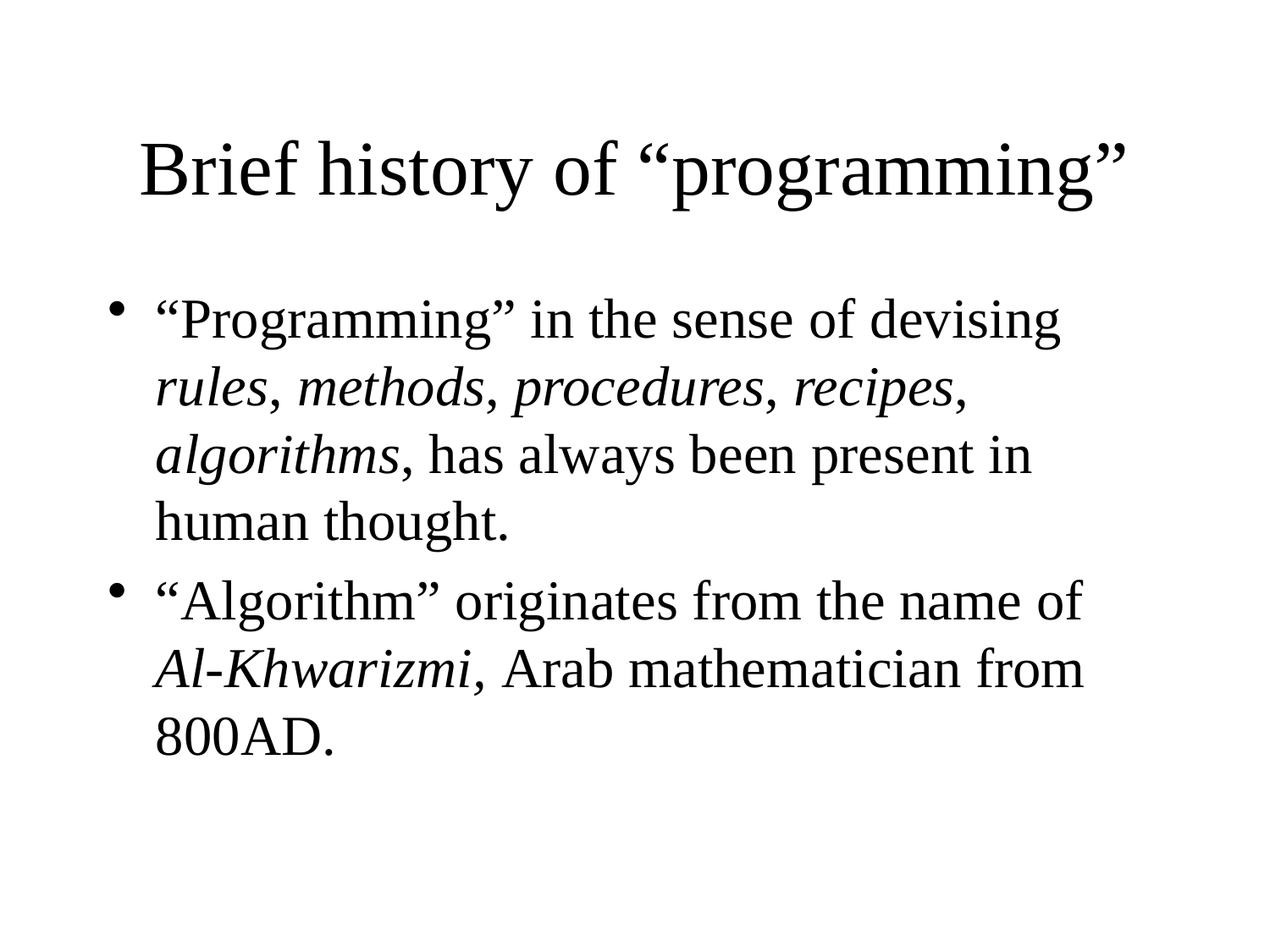

# Brief history of “programming”
“Programming” in the sense of devising rules, methods, procedures, recipes, algorithms, has always been present in human thought.
“Algorithm” originates from the name of Al-Khwarizmi, Arab mathematician from 800AD.